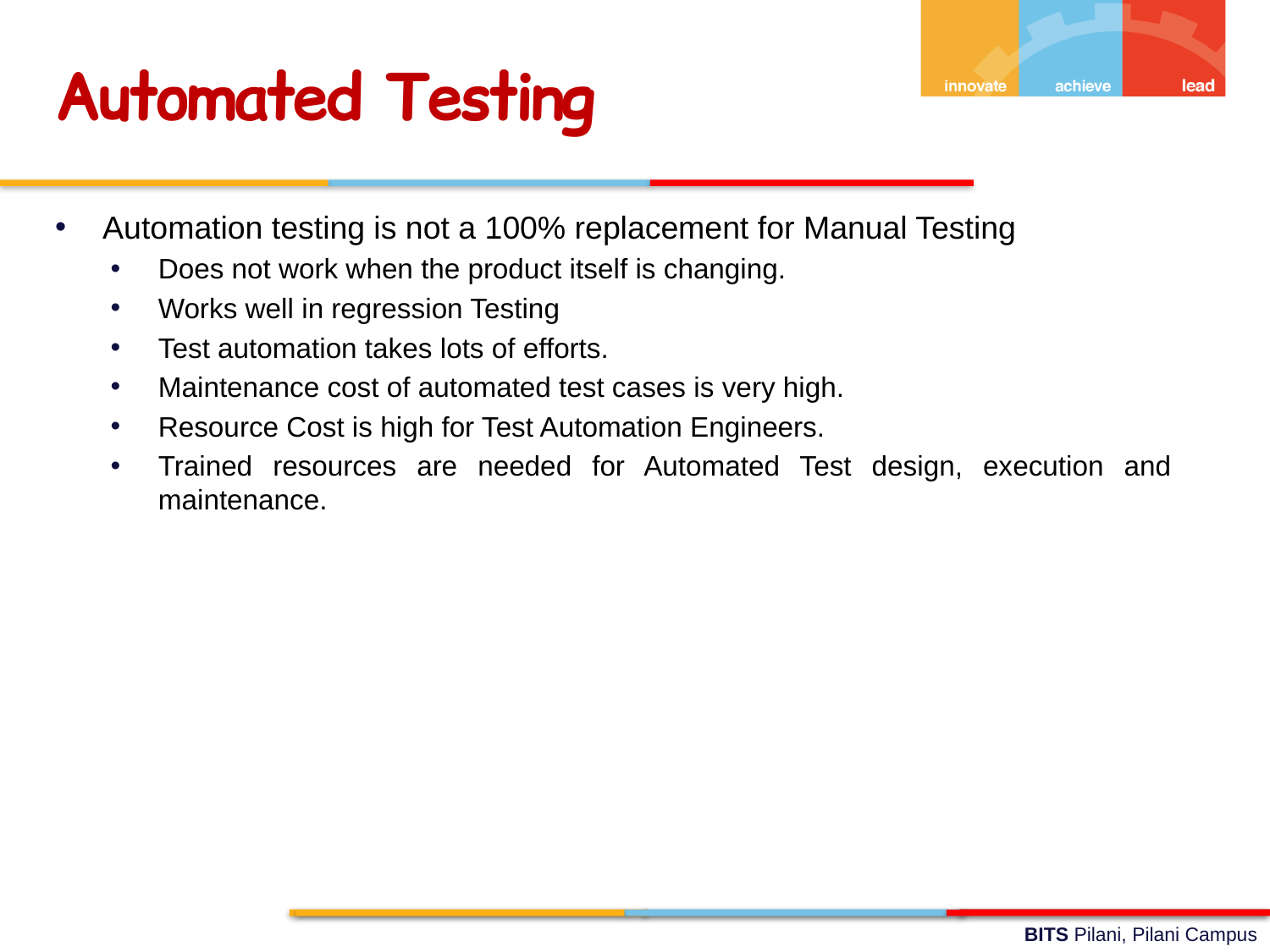

Automated Testing
Automation testing is not a 100% replacement for Manual Testing
Does not work when the product itself is changing.
Works well in regression Testing
Test automation takes lots of efforts.
Maintenance cost of automated test cases is very high.
Resource Cost is high for Test Automation Engineers.
Trained resources are needed for Automated Test design, execution and maintenance.